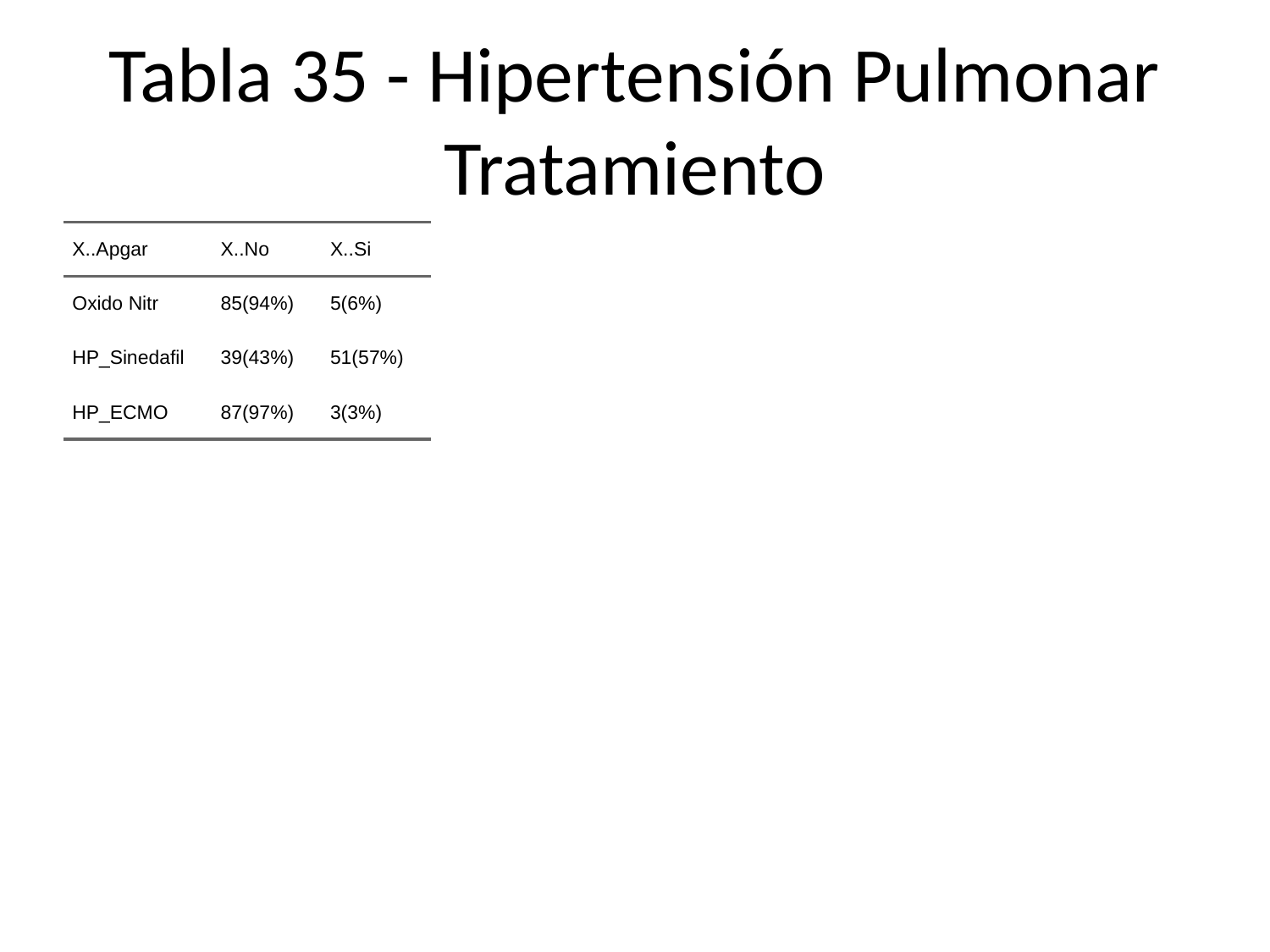

# Tabla 35 - Hipertensión Pulmonar Tratamiento
| X..Apgar | X..No | X..Si |
| --- | --- | --- |
| Oxido Nitr | 85(94%) | 5(6%) |
| HP\_Sinedafil | 39(43%) | 51(57%) |
| HP\_ECMO | 87(97%) | 3(3%) |